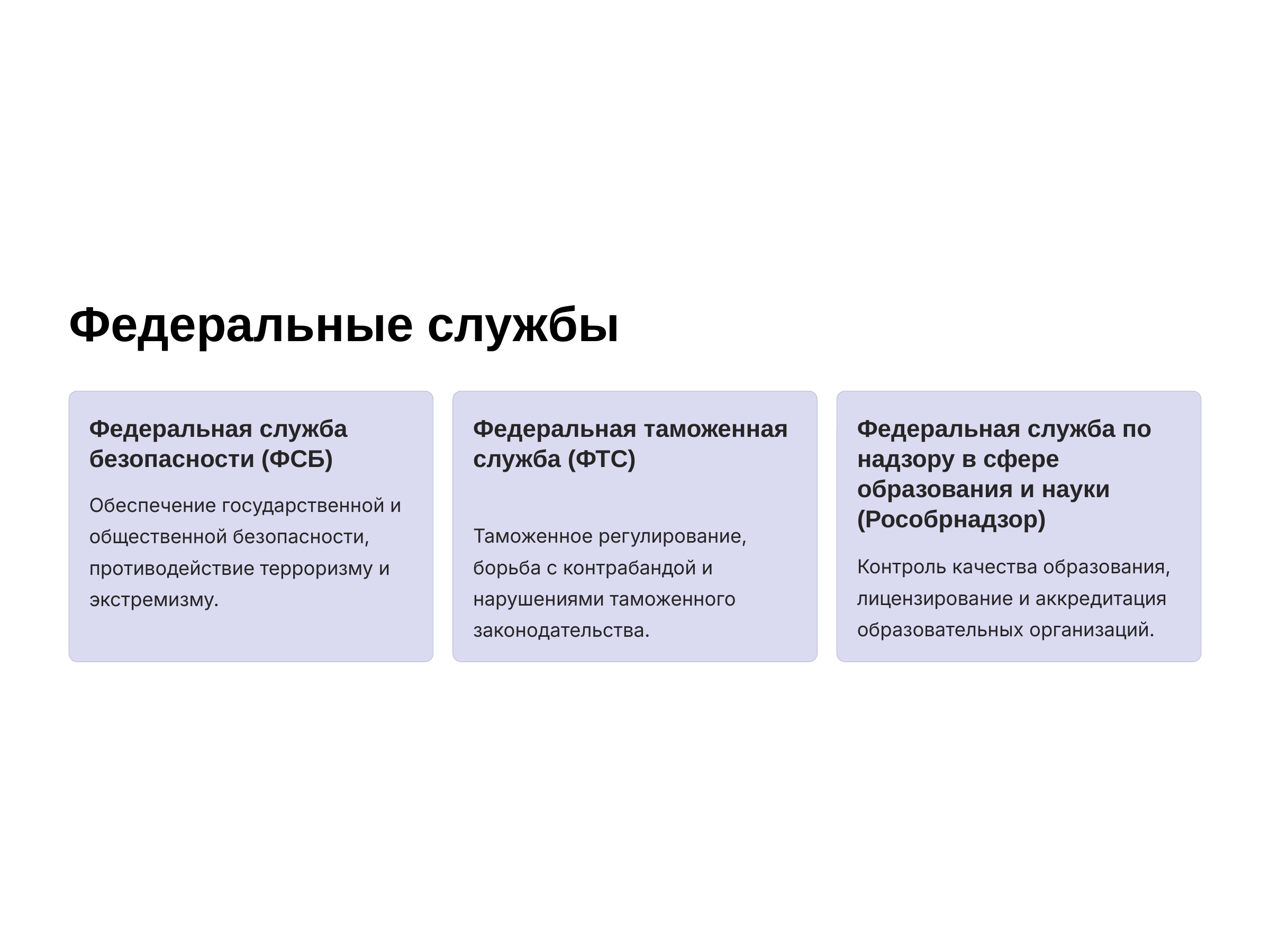

Федеральные службы

Федеральная служба безопасности (ФСБ)
Федеральная таможенная служба (ФТС)
Федеральная служба по надзору в сфере образования и науки (Рособрнадзор)
Обеспечение государственной и общественной безопасности, противодействие терроризму и экстремизму.
Таможенное регулирование, борьба с контрабандой и нарушениями таможенного законодательства.
Контроль качества образования, лицензирование и аккредитация образовательных организаций.